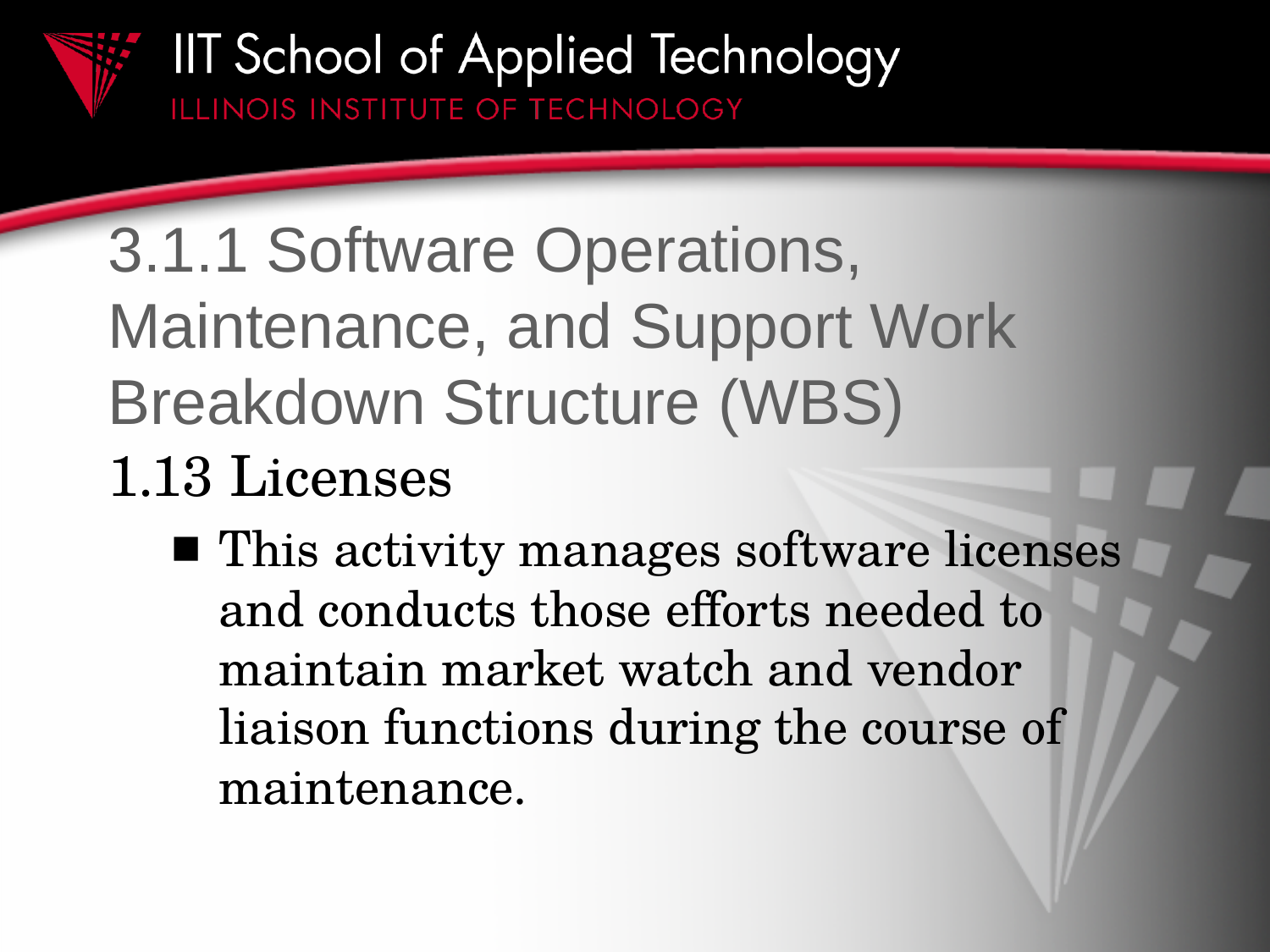

# 3.1.1 Software Operations, Maintenance, and Support Work Breakdown Structure (WBS)
1.13 Licenses
This activity manages software licenses and conducts those efforts needed to maintain market watch and vendor liaison functions during the course of maintenance.